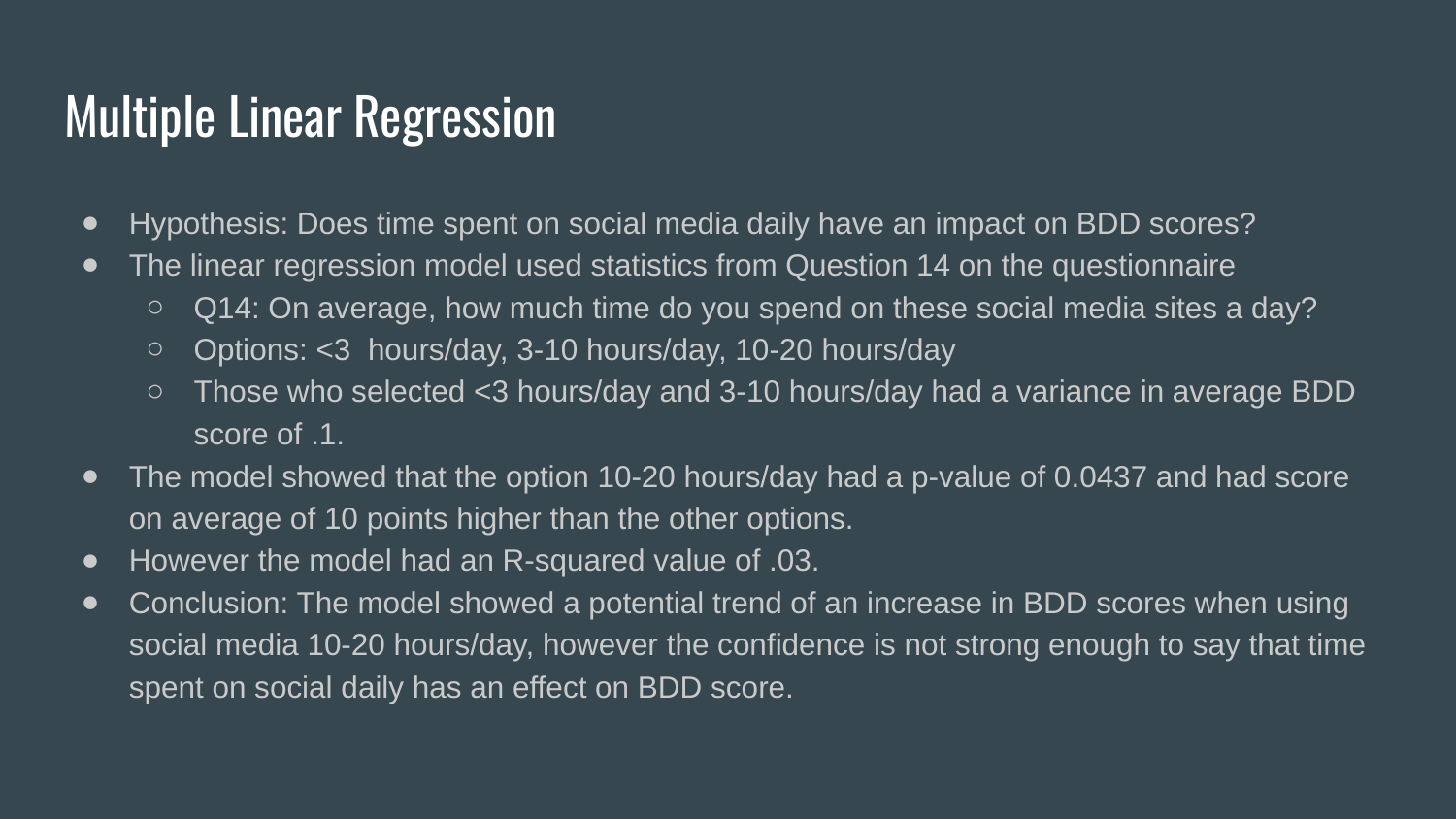

# Multiple Linear Regression
Hypothesis: Does time spent on social media daily have an impact on BDD scores?
The linear regression model used statistics from Question 14 on the questionnaire
Q14: On average, how much time do you spend on these social media sites a day?
Options: <3  hours/day, 3-10 hours/day, 10-20 hours/day
Those who selected <3 hours/day and 3-10 hours/day had a variance in average BDD score of .1.
The model showed that the option 10-20 hours/day had a p-value of 0.0437 and had score on average of 10 points higher than the other options.
However the model had an R-squared value of .03.
Conclusion: The model showed a potential trend of an increase in BDD scores when using social media 10-20 hours/day, however the confidence is not strong enough to say that time spent on social daily has an effect on BDD score.